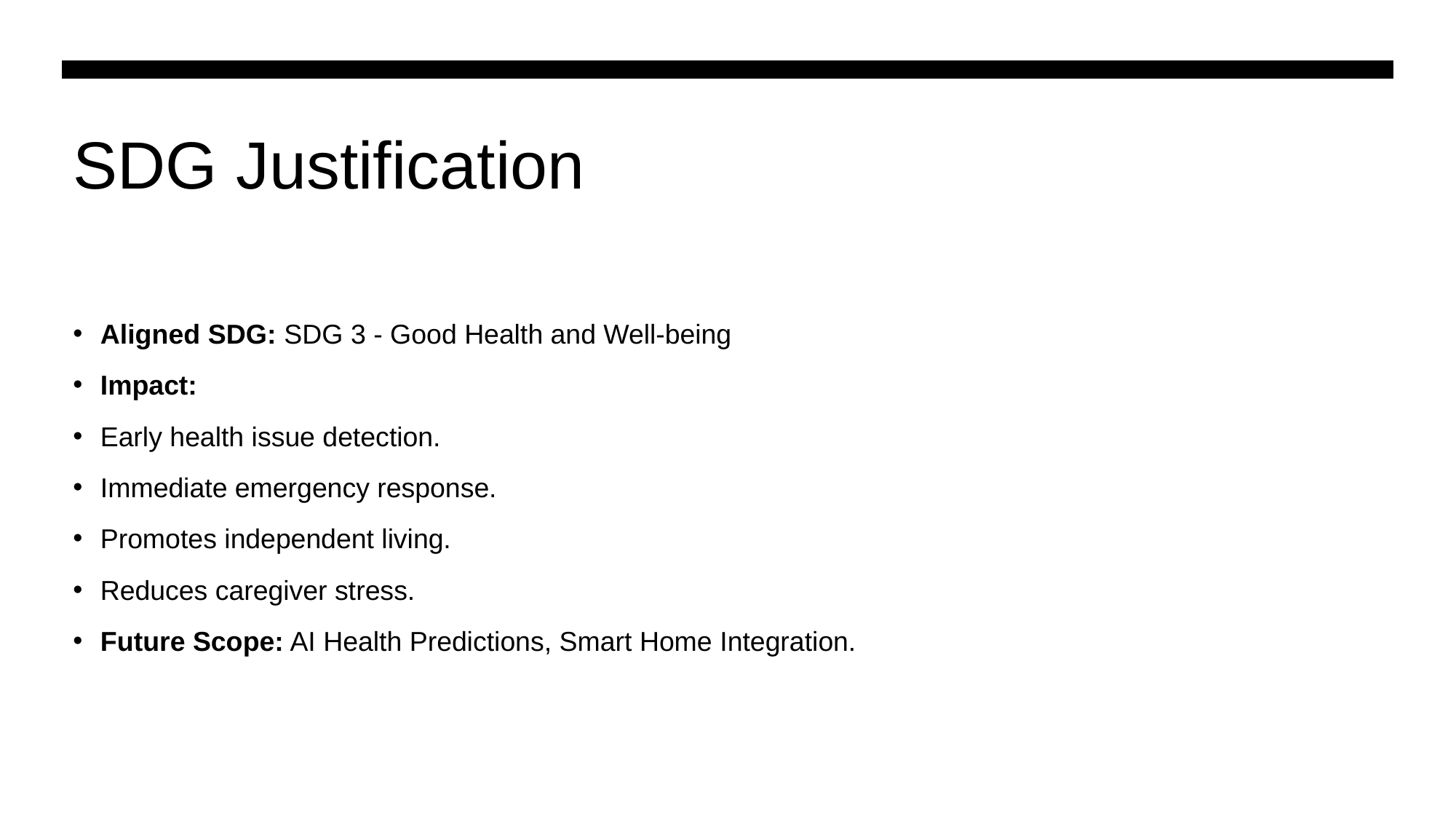

# SDG Justification
Aligned SDG: SDG 3 - Good Health and Well-being
Impact:
Early health issue detection.
Immediate emergency response.
Promotes independent living.
Reduces caregiver stress.
Future Scope: AI Health Predictions, Smart Home Integration.